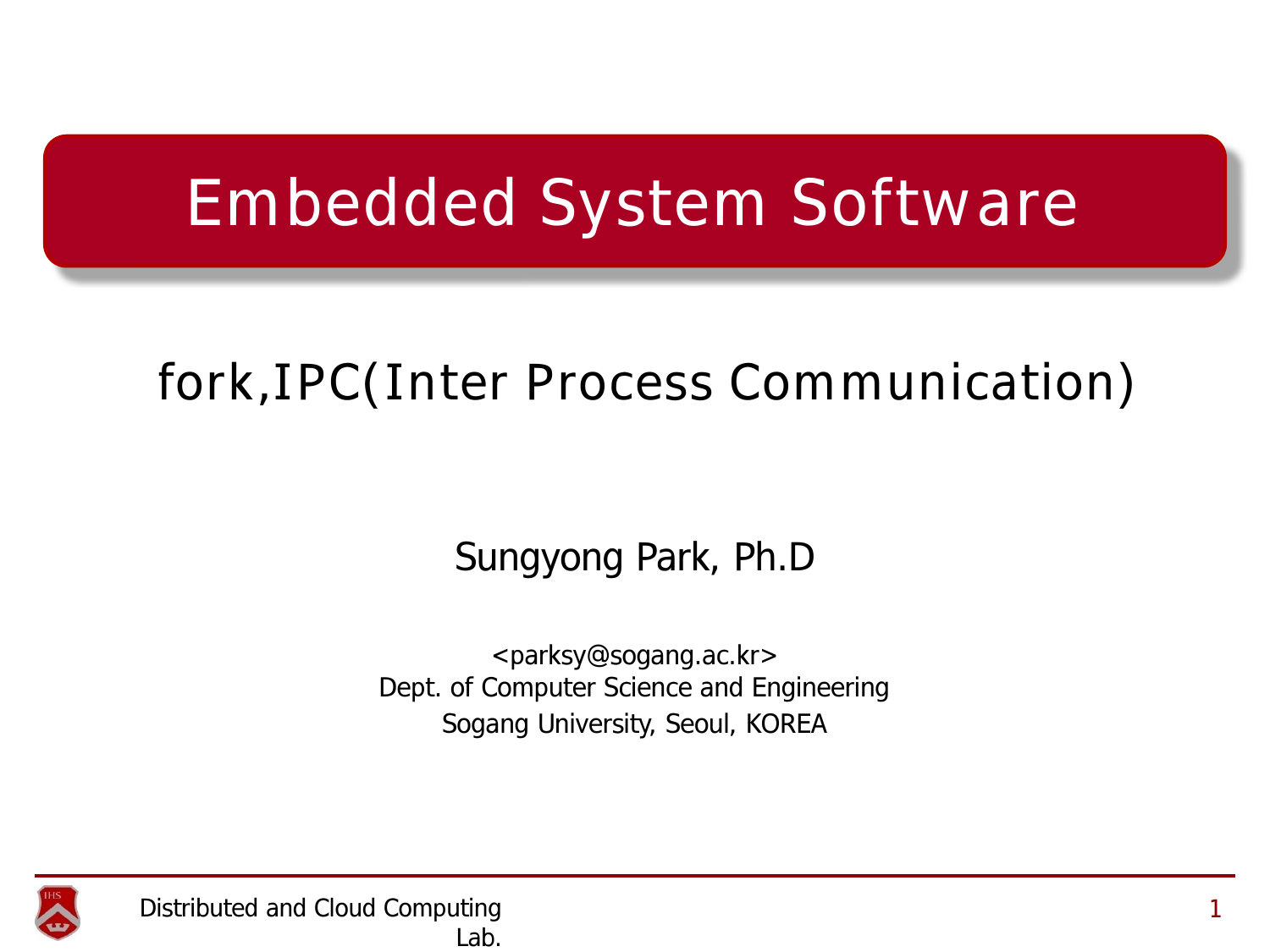

Embedded System Software
fork,IPC(Inter Process Communication)
Sungyong Park, Ph.D

<parksy@sogang.ac.kr>
Dept. of Computer Science and Engineering
Sogang University, Seoul, KOREA
1